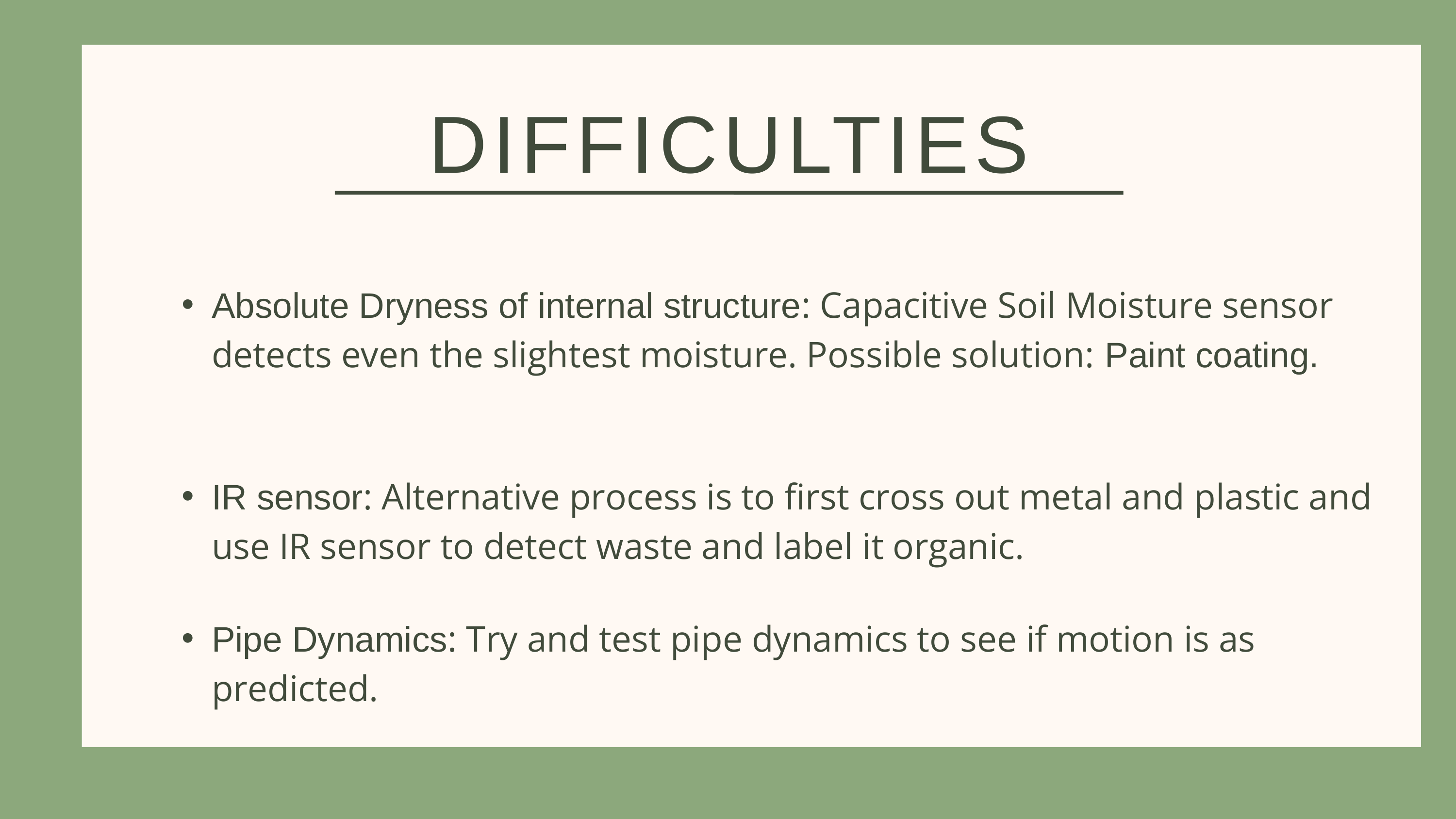

DIFFICULTIES

Absolute Dryness of internal structure: Capacitive Soil Moisture sensor detects even the slightest moisture. Possible solution: Paint coating.
IR sensor: Alternative process is to first cross out metal and plastic and use IR sensor to detect waste and label it organic.
Pipe Dynamics: Try and test pipe dynamics to see if motion is as predicted.